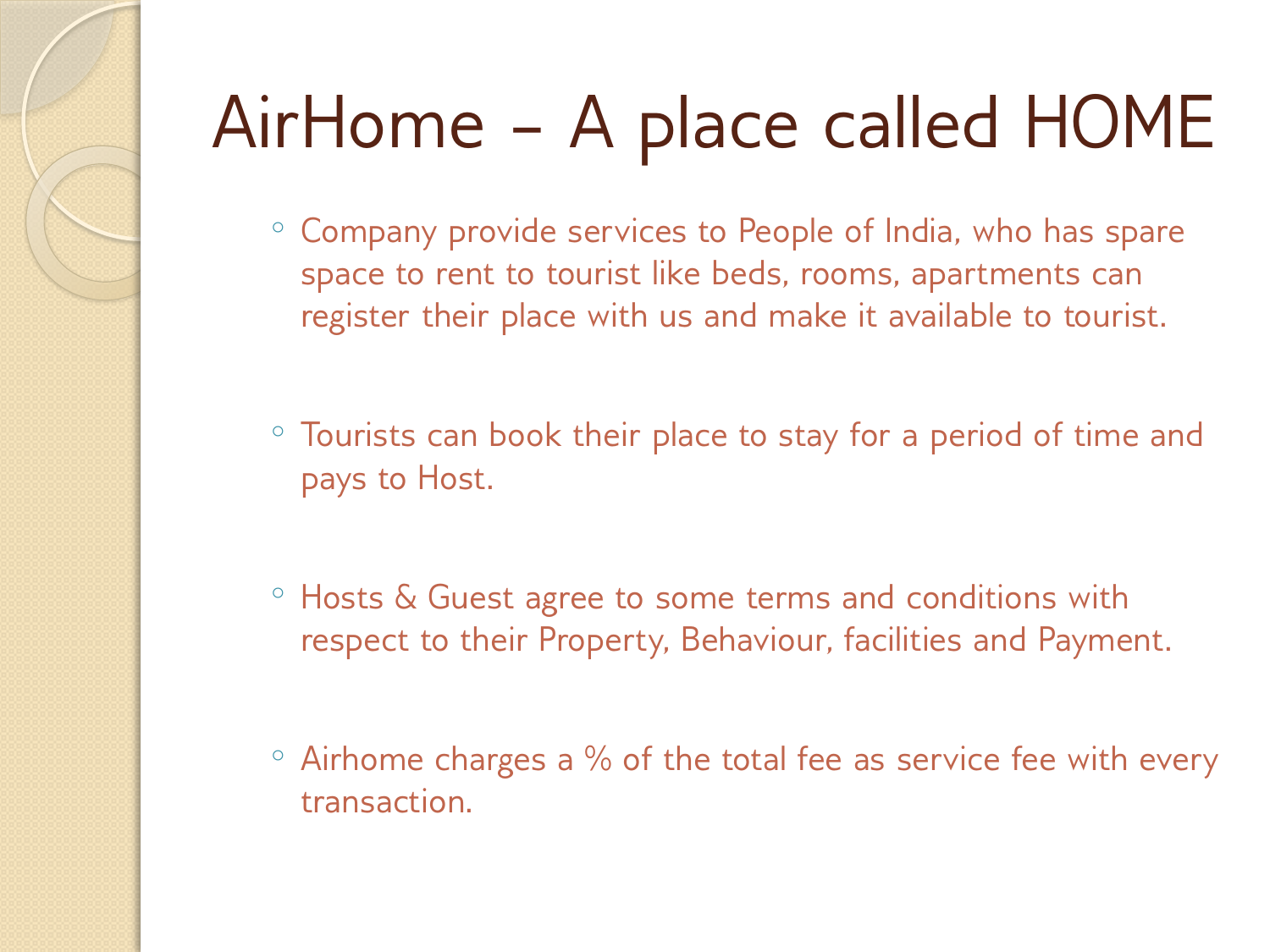

# AirHome – A place called HOME
Company provide services to People of India, who has spare space to rent to tourist like beds, rooms, apartments can register their place with us and make it available to tourist.

Tourists can book their place to stay for a period of time and pays to Host.

Hosts & Guest agree to some terms and conditions with respect to their Property, Behaviour, facilities and Payment.

Airhome charges a % of the total fee as service fee with every transaction.